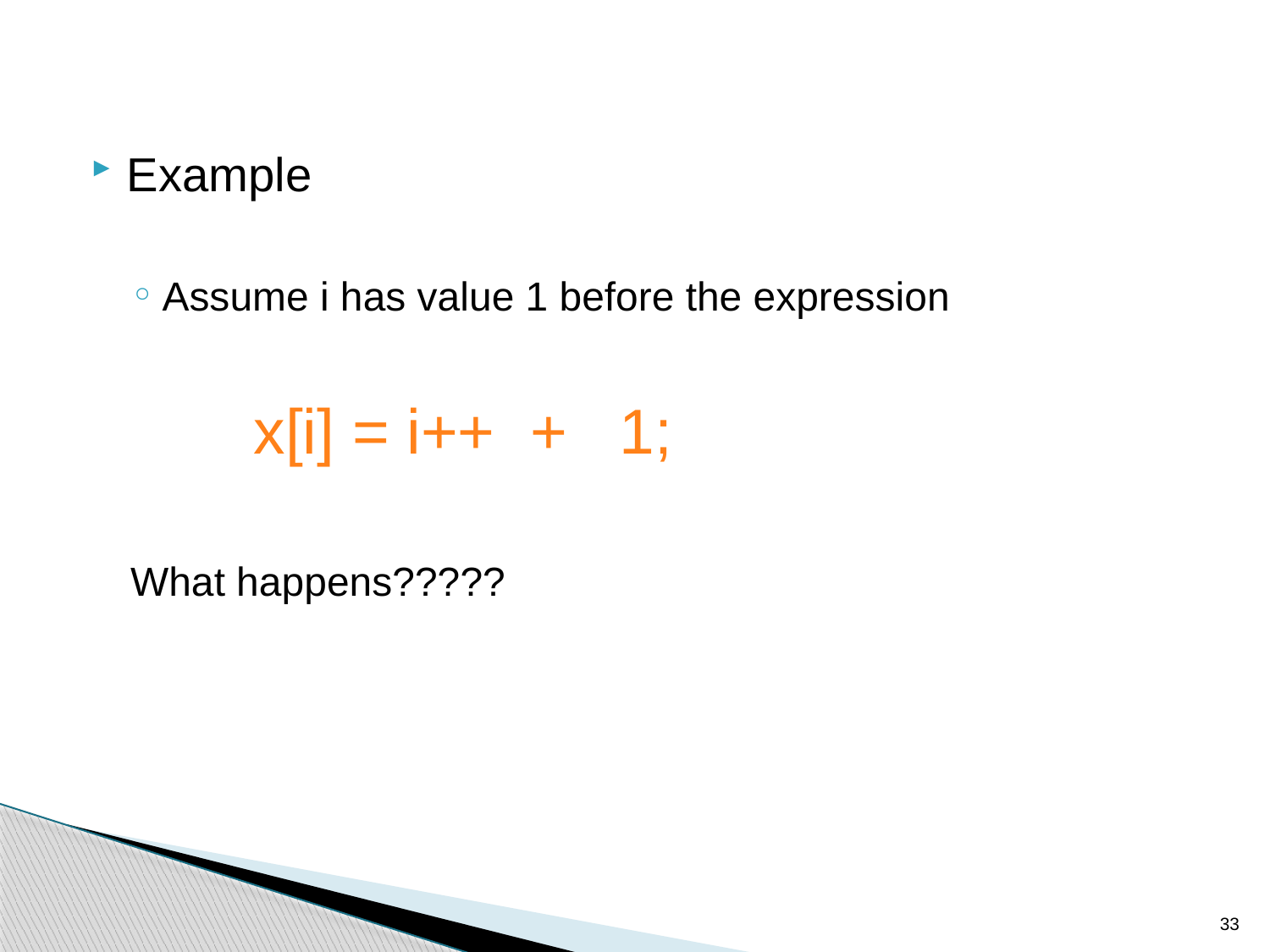

Example

Assume i has value 1 before the expression

		x[i] = i++  +   1;

What happens?????
33